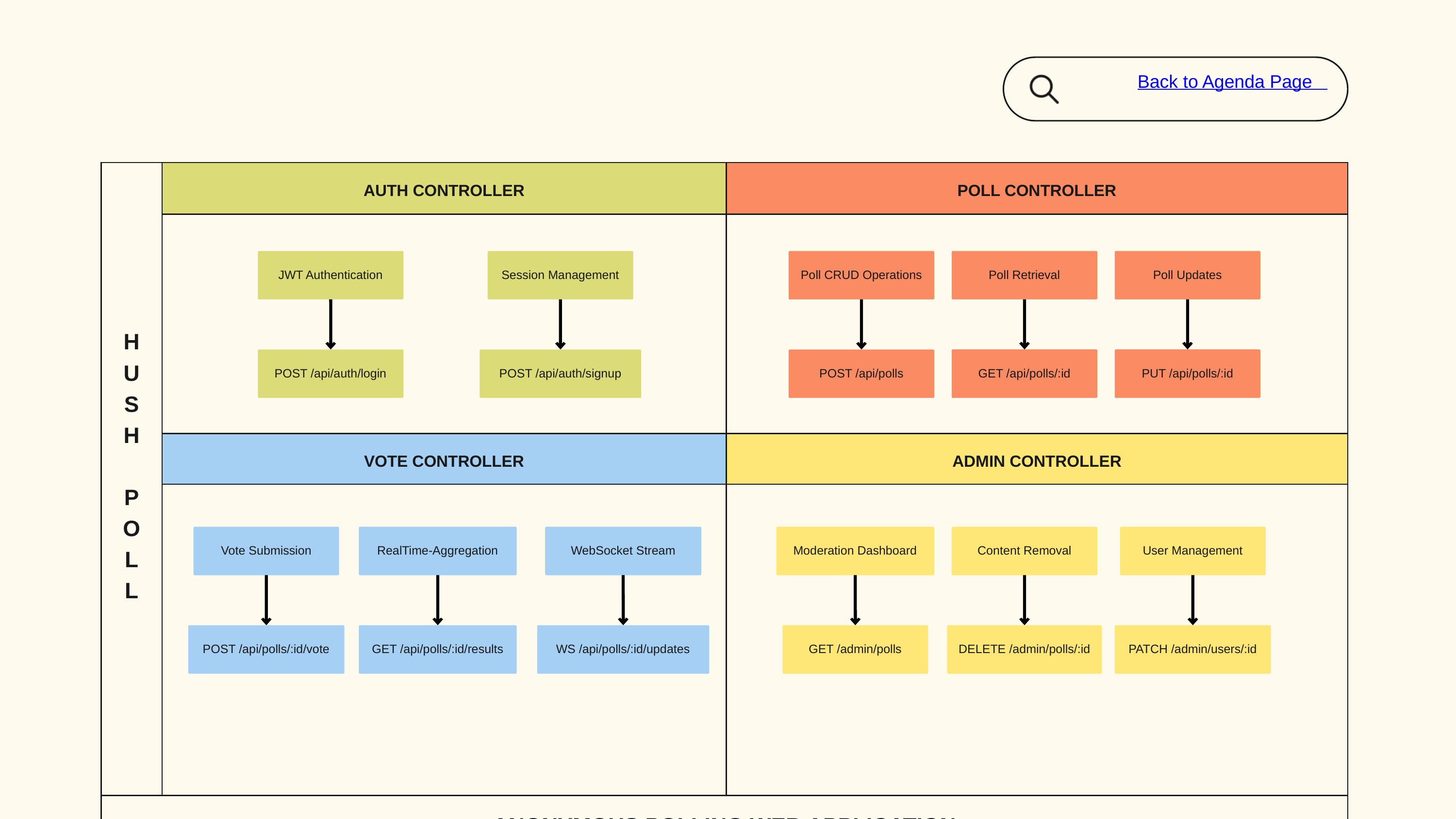

Back to Agenda Page

| H U S H P O L L | AUTH CONTROLLER | POLL CONTROLLER |
| --- | --- | --- |
| H U S H P O L L |  |  |
| H U S H P O L L | VOTE CONTROLLER | ADMIN CONTROLLER |
| H U S H P O L L |  |  |
| ANONYMOUS POLLING WEB APPLICATION | ANONYMOUS POLLING WEB APPLICATION | ANONYMOUS POLLING WEB APPLICATION |

Poll Retrieval

Poll Updates

JWT Authentication

Session Management

Poll CRUD Operations

GET /api/polls/:id

PUT /api/polls/:id

POST /api/auth/login

POST /api/auth/signup

POST /api/polls

Vote Submission

RealTime-Aggregation

WebSocket Stream

Moderation Dashboard

Content Removal

User Management

POST /api/polls/:id/vote

GET /api/polls/:id/results

WS /api/polls/:id/updates

GET /admin/polls

DELETE /admin/polls/:id

PATCH /admin/users/:id